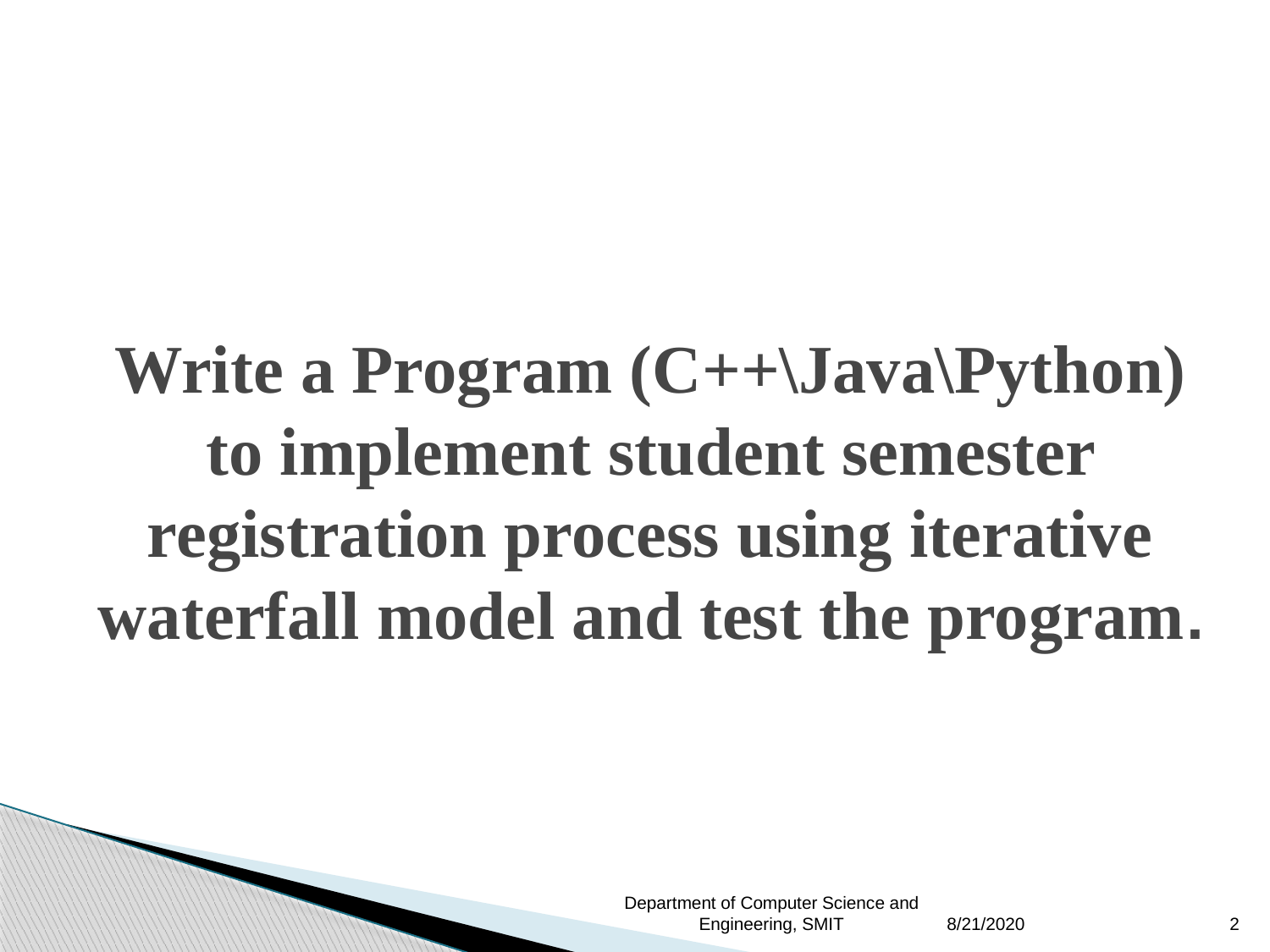

# Write a Program (C++\Java\Python) to implement student semester registration process using iterative waterfall model and test the program.
Department of Computer Science and Engineering, SMIT
8/21/2020
2